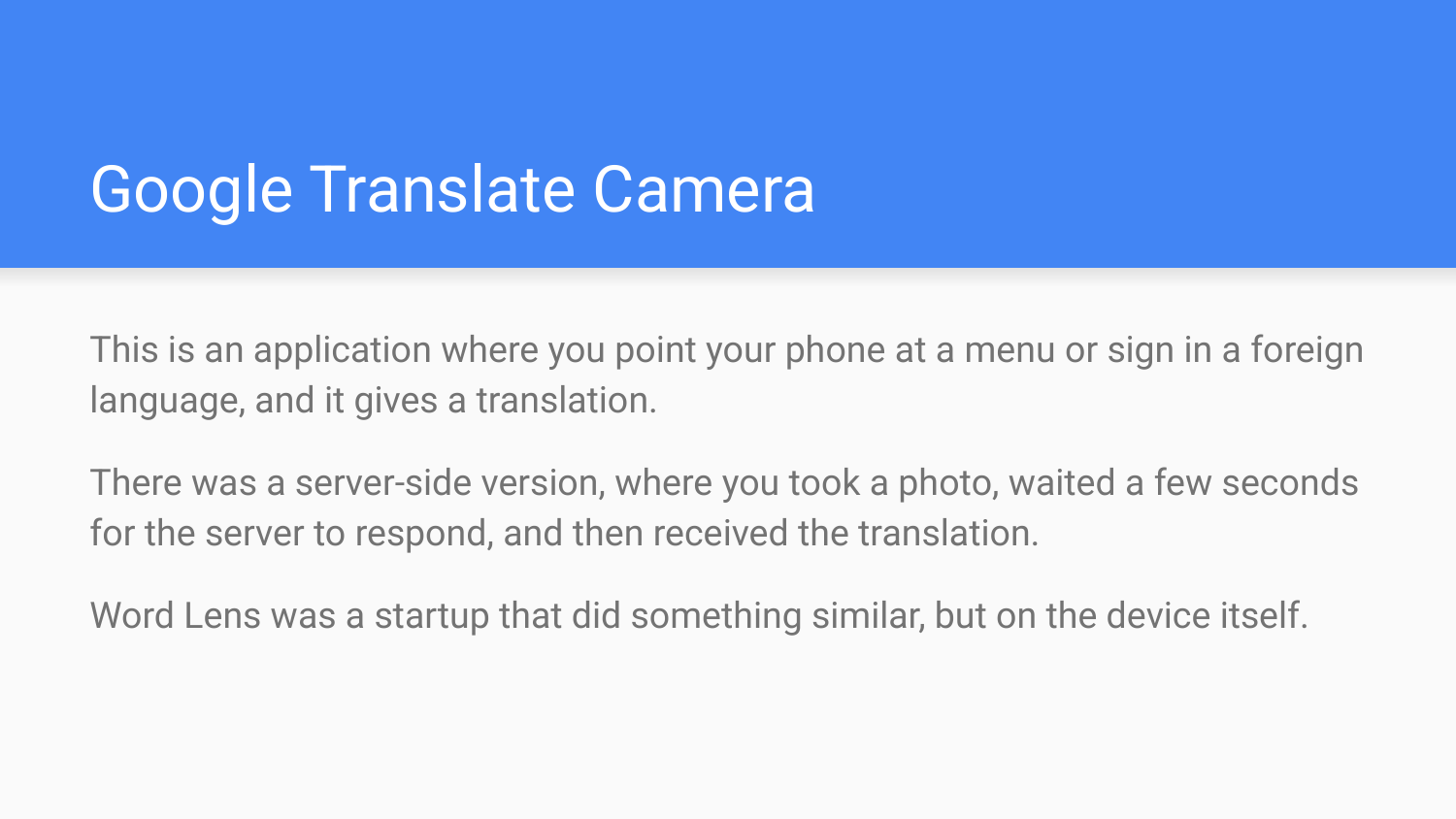

# Google Translate Camera
This is an application where you point your phone at a menu or sign in a foreign language, and it gives a translation.
There was a server-side version, where you took a photo, waited a few seconds for the server to respond, and then received the translation.
Word Lens was a startup that did something similar, but on the device itself.